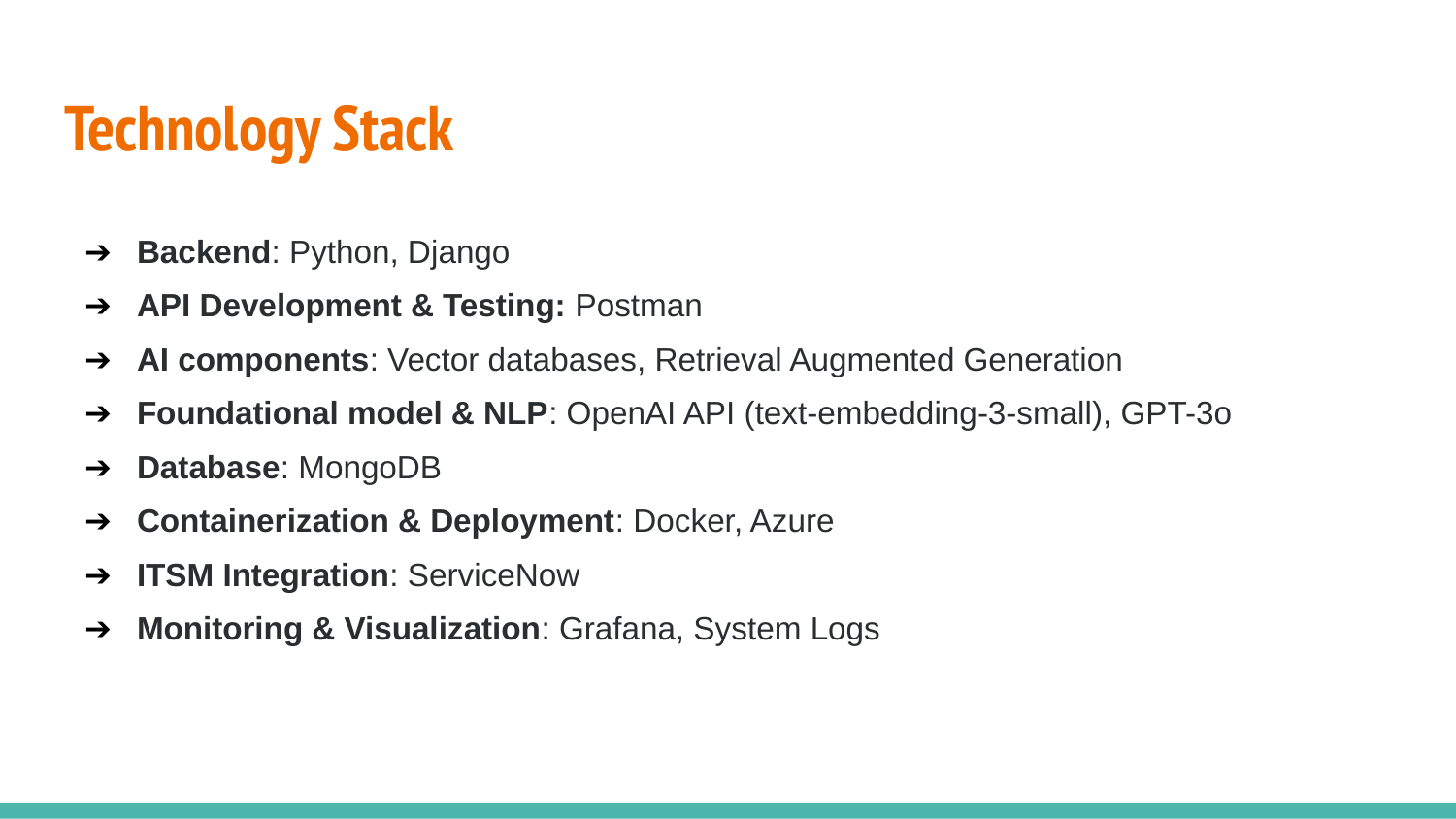

# Technology Stack
Backend: Python, Django
API Development & Testing: Postman
AI components: Vector databases, Retrieval Augmented Generation
Foundational model & NLP: OpenAI API (text-embedding-3-small), GPT-3o
Database: MongoDB
Containerization & Deployment: Docker, Azure
ITSM Integration: ServiceNow
Monitoring & Visualization: Grafana, System Logs